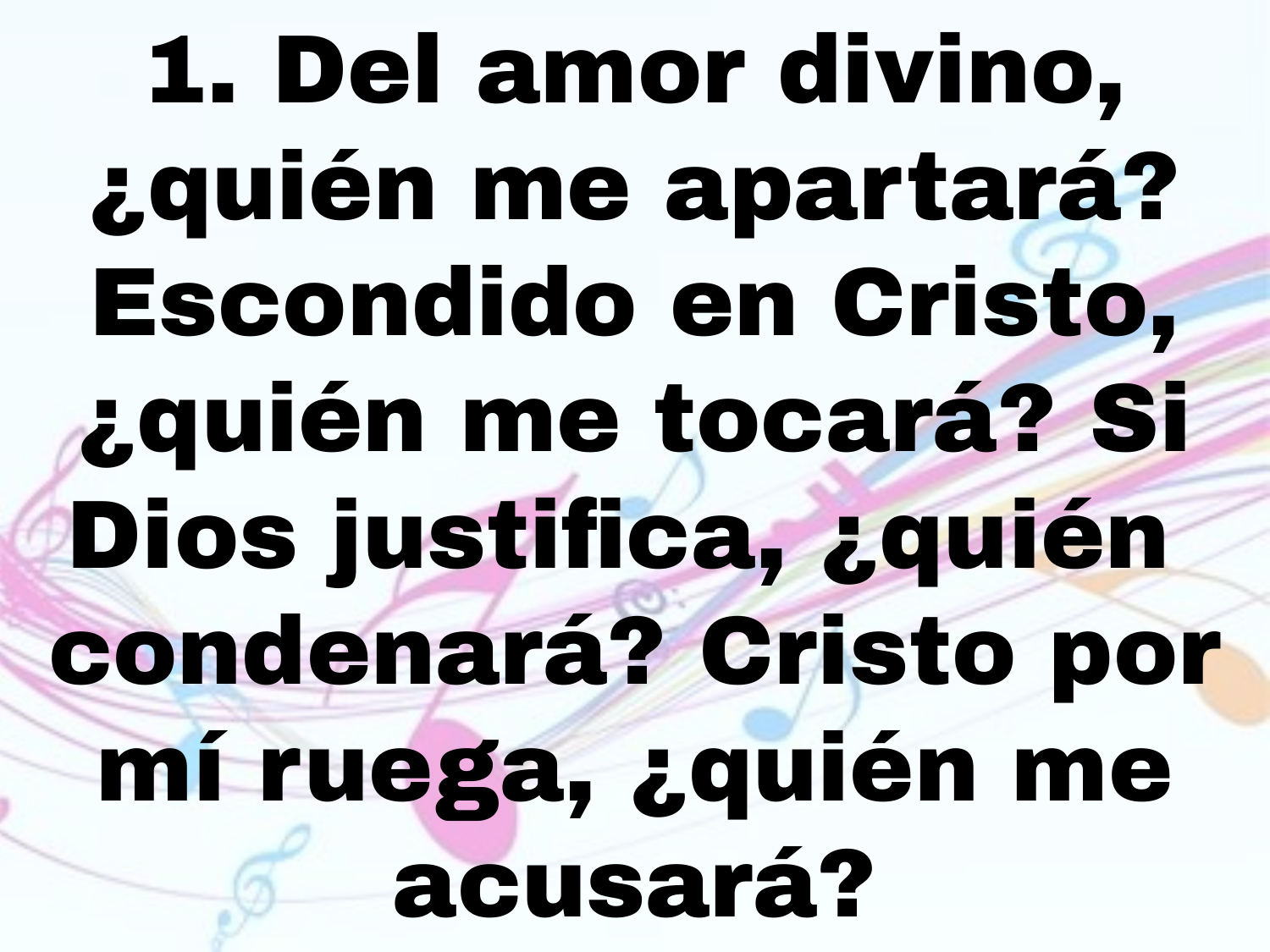

1. Del amor divino, ¿quién me apartará? Escondido en Cristo, ¿quién me tocará? Si Dios justifica, ¿quién  condenará? Cristo por mí ruega, ¿quién me acusará?